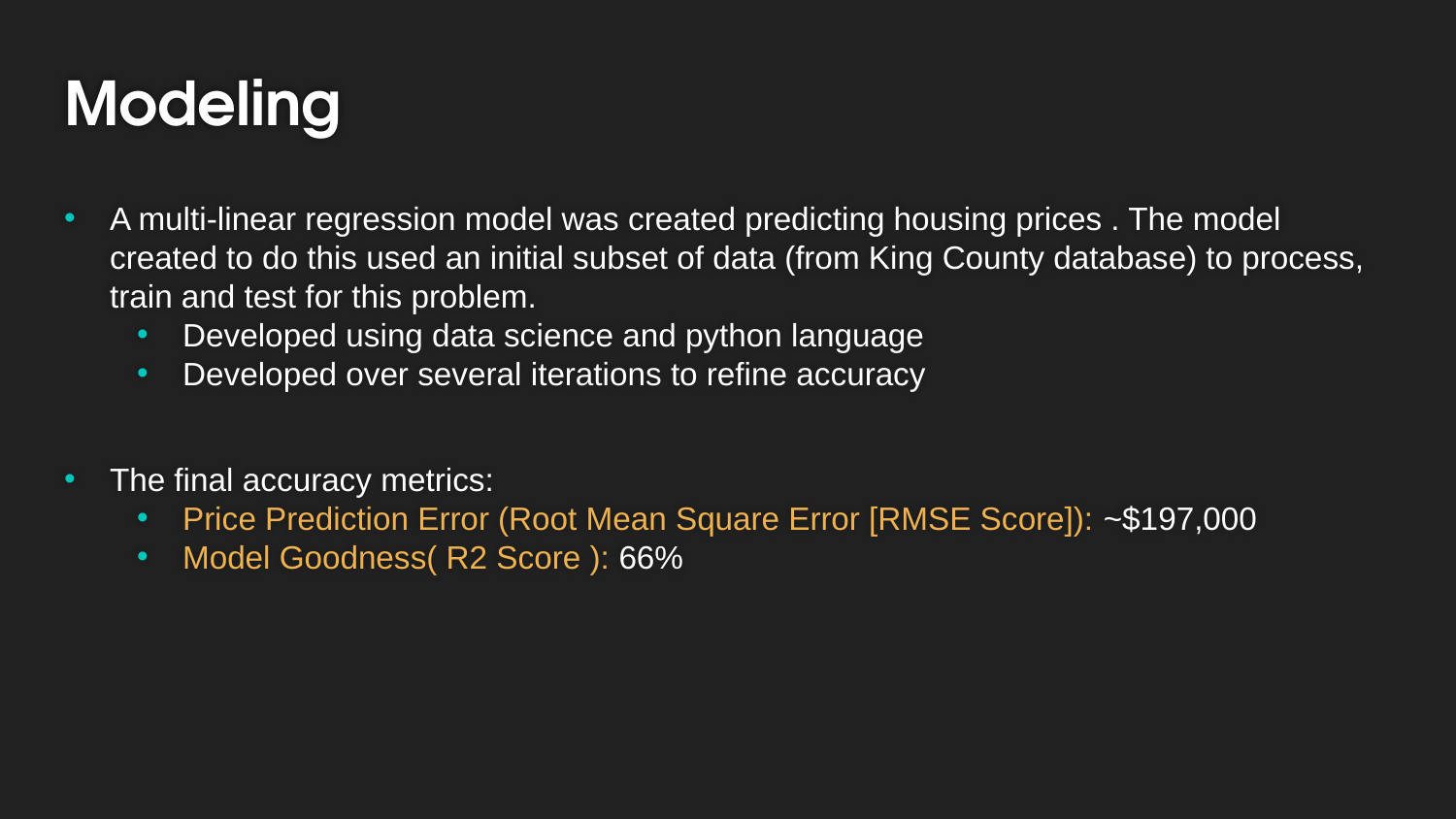

# Modeling
A multi-linear regression model was created predicting housing prices . The model created to do this used an initial subset of data (from King County database) to process, train and test for this problem.
Developed using data science and python language
Developed over several iterations to refine accuracy

The final accuracy metrics:
Price Prediction Error (Root Mean Square Error [RMSE Score]): ~$197,000
Model Goodness( R2 Score ): 66%